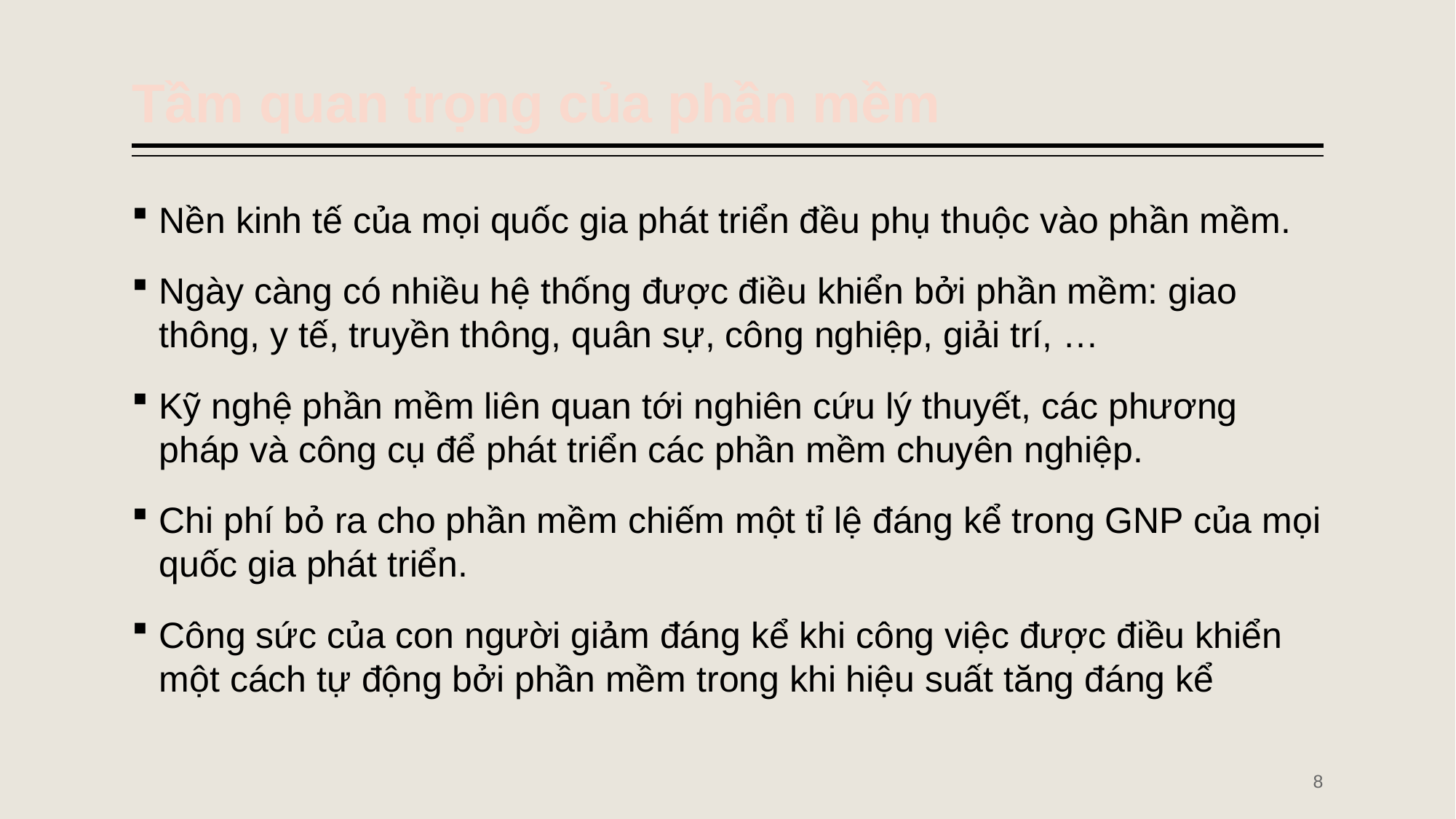

# Tầm quan trọng của phần mềm
Nền kinh tế của mọi quốc gia phát triển đều phụ thuộc vào phần mềm.
Ngày càng có nhiều hệ thống được điều khiển bởi phần mềm: giao thông, y tế, truyền thông, quân sự, công nghiệp, giải trí, …
Kỹ nghệ phần mềm liên quan tới nghiên cứu lý thuyết, các phương pháp và công cụ để phát triển các phần mềm chuyên nghiệp.
Chi phí bỏ ra cho phần mềm chiếm một tỉ lệ đáng kể trong GNP của mọi quốc gia phát triển.
Công sức của con người giảm đáng kể khi công việc được điều khiển một cách tự động bởi phần mềm trong khi hiệu suất tăng đáng kể
8